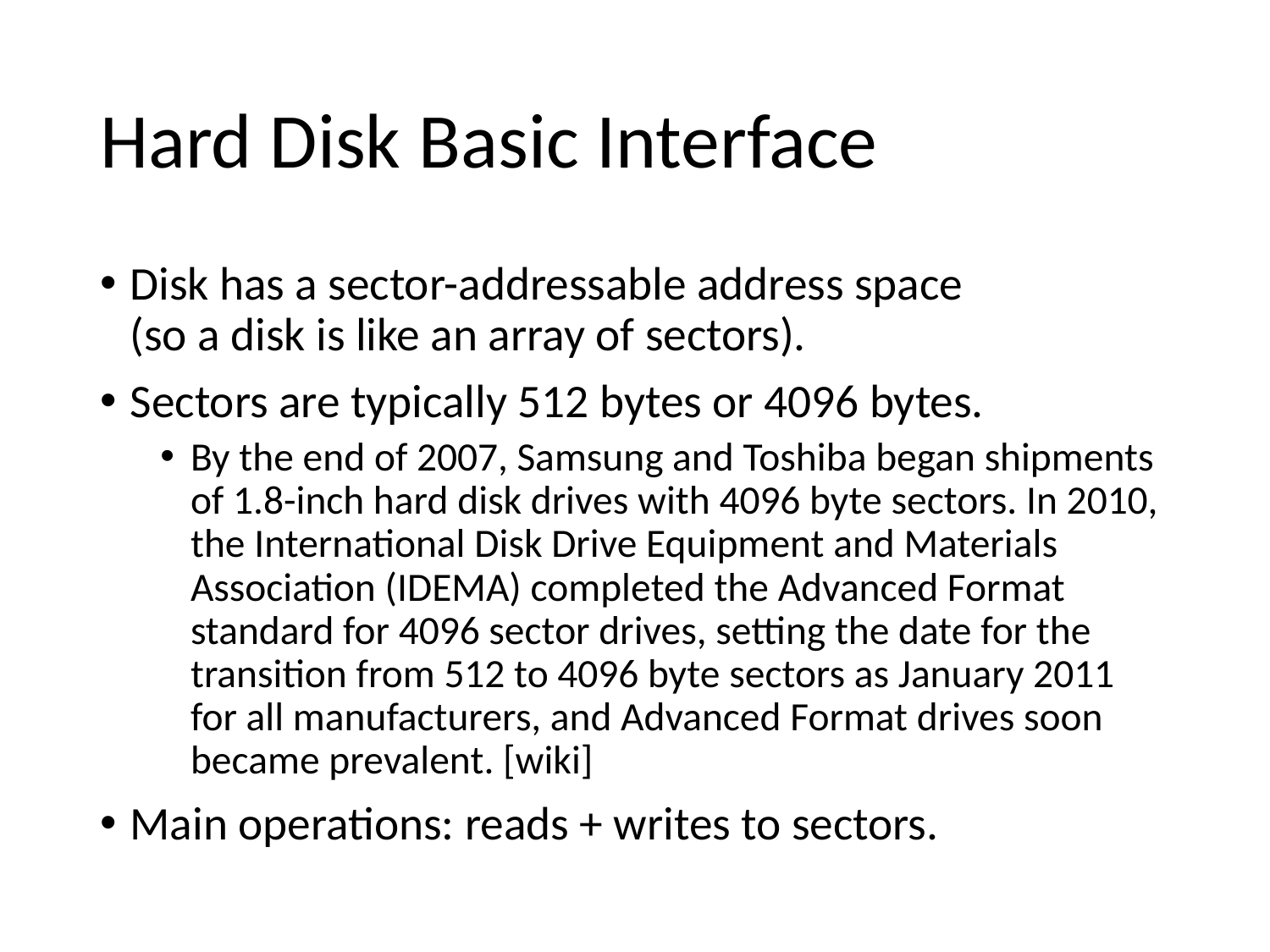

# Hard Disk Basic Interface
Disk has a sector-addressable address space
(so a disk is like an array of sectors).
Sectors are typically 512 bytes or 4096 bytes.
By the end of 2007, Samsung and Toshiba began shipments of 1.8-inch hard disk drives with 4096 byte sectors. In 2010, the International Disk Drive Equipment and Materials Association (IDEMA) completed the Advanced Format standard for 4096 sector drives, setting the date for the transition from 512 to 4096 byte sectors as January 2011 for all manufacturers, and Advanced Format drives soon became prevalent. [wiki]
Main operations: reads + writes to sectors.